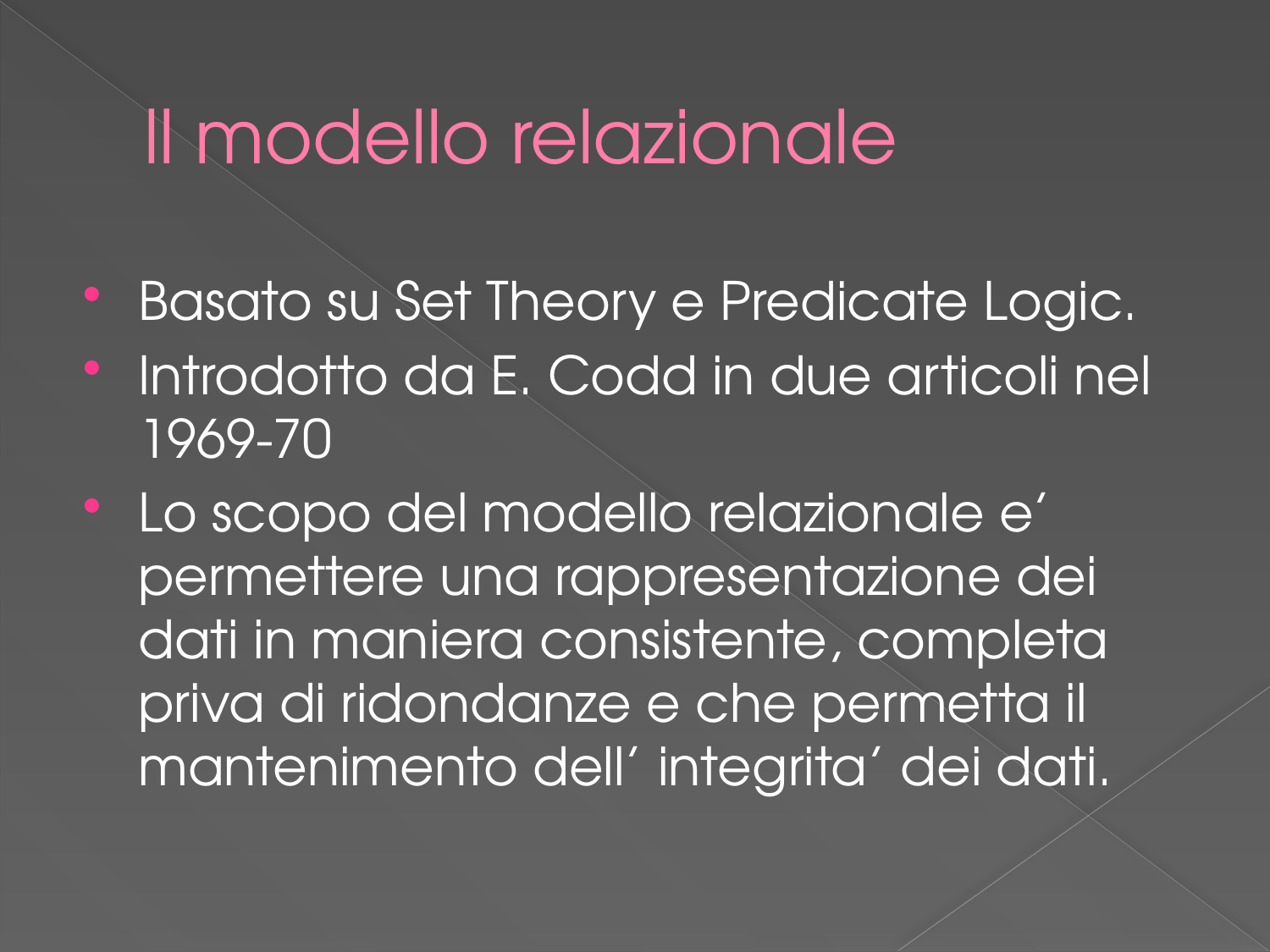

# Il modello relazionale
Basato su Set Theory e Predicate Logic.
Introdotto da E. Codd in due articoli nel 1969-70
Lo scopo del modello relazionale e’ permettere una rappresentazione dei dati in maniera consistente, completa priva di ridondanze e che permetta il mantenimento dell’ integrita’ dei dati.